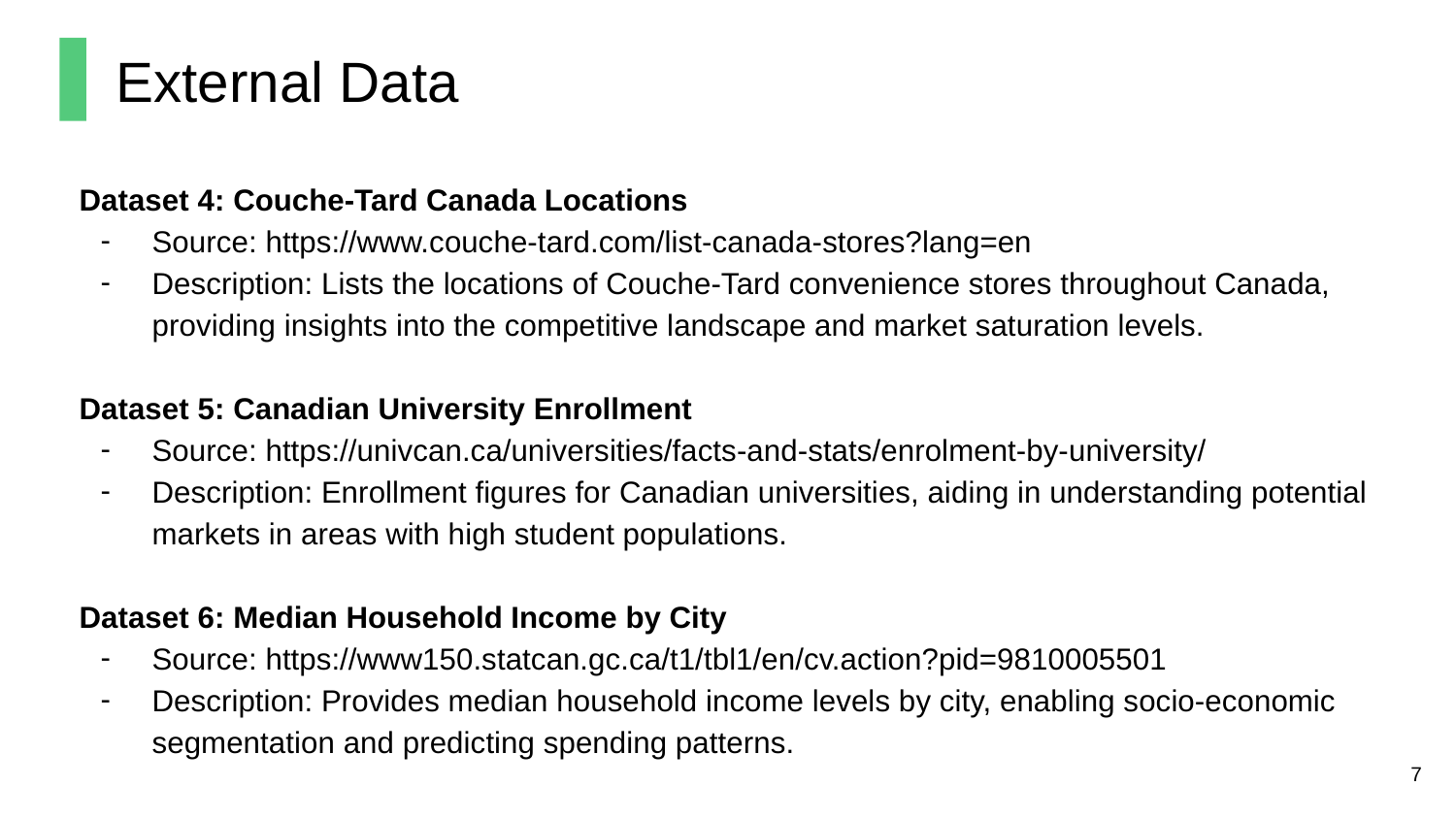

External Data
Dataset 4: Couche-Tard Canada Locations
Source: https://www.couche-tard.com/list-canada-stores?lang=en
Description: Lists the locations of Couche-Tard convenience stores throughout Canada, providing insights into the competitive landscape and market saturation levels.

Dataset 5: Canadian University Enrollment
Source: https://univcan.ca/universities/facts-and-stats/enrolment-by-university/
Description: Enrollment figures for Canadian universities, aiding in understanding potential markets in areas with high student populations.

Dataset 6: Median Household Income by City
Source: https://www150.statcan.gc.ca/t1/tbl1/en/cv.action?pid=9810005501
Description: Provides median household income levels by city, enabling socio-economic segmentation and predicting spending patterns.
7